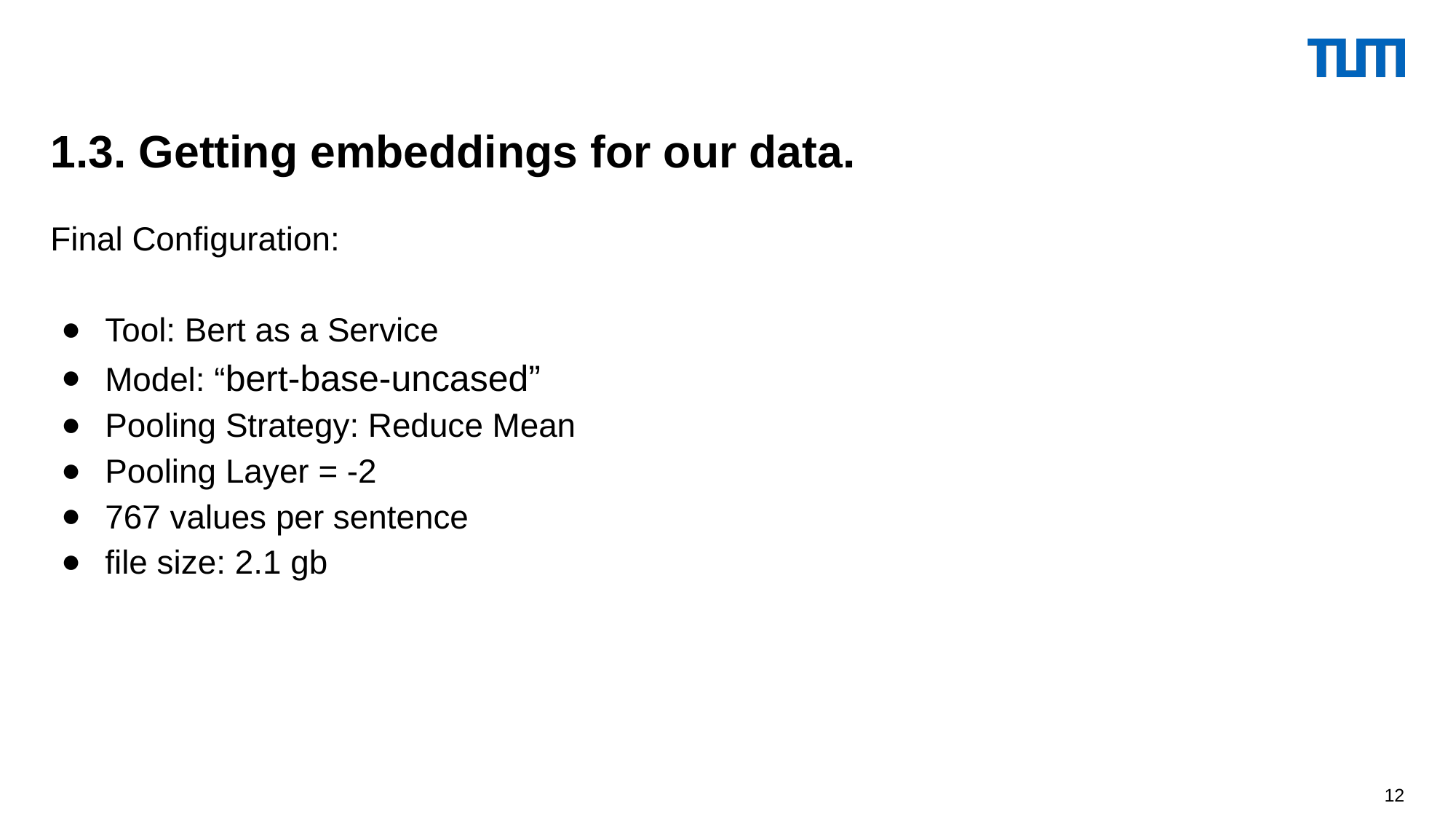

1.3. Getting embeddings for our data.

Final Configuration:

Tool: Bert as a Service
Model: “bert-base-uncased”
Pooling Strategy: Reduce Mean
Pooling Layer = -2
767 values per sentence
file size: 2.1 gb
12